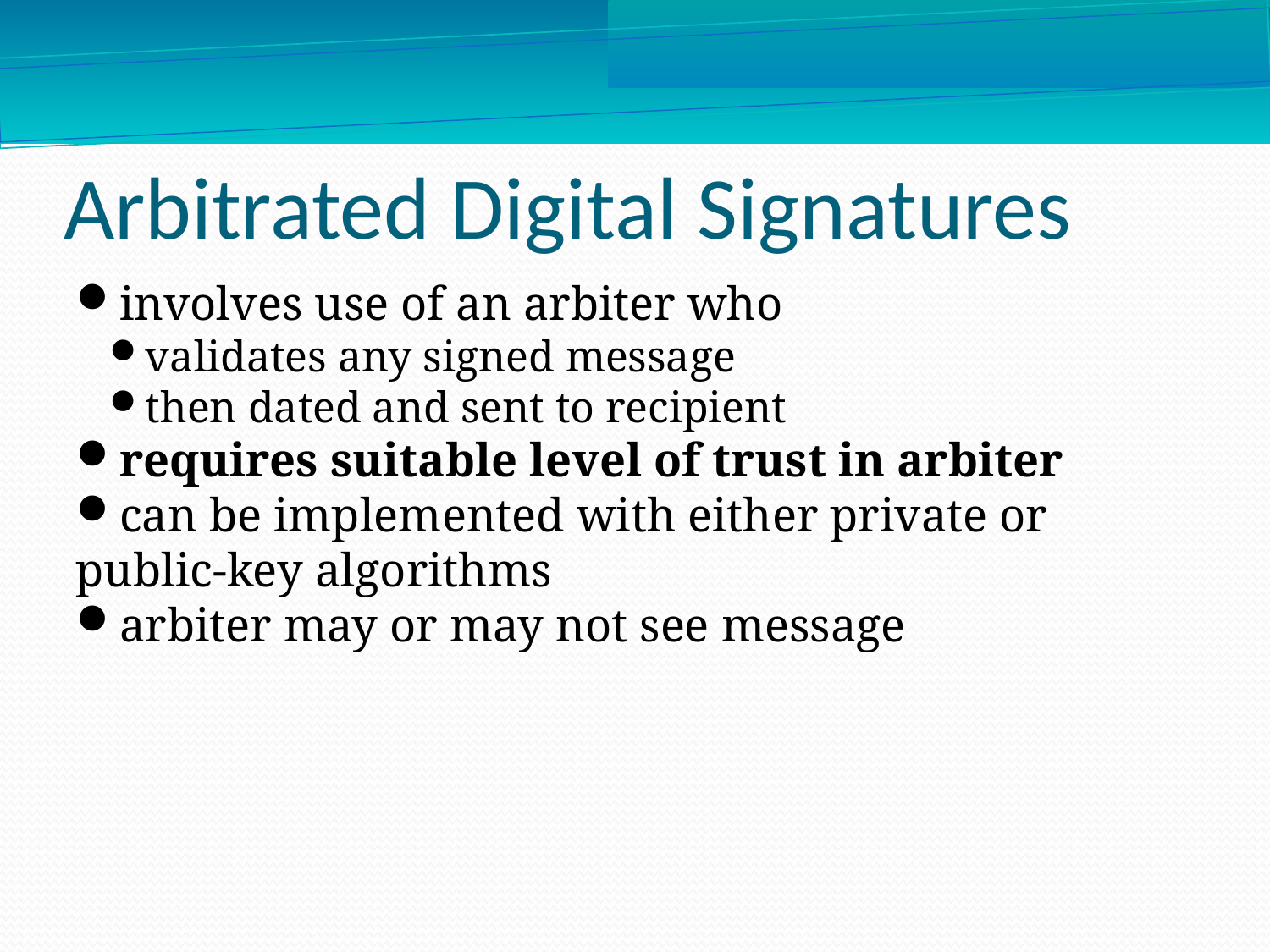

Arbitrated Digital Signatures
involves use of an arbiter who
validates any signed message
then dated and sent to recipient
requires suitable level of trust in arbiter
can be implemented with either private or public-key algorithms
arbiter may or may not see message